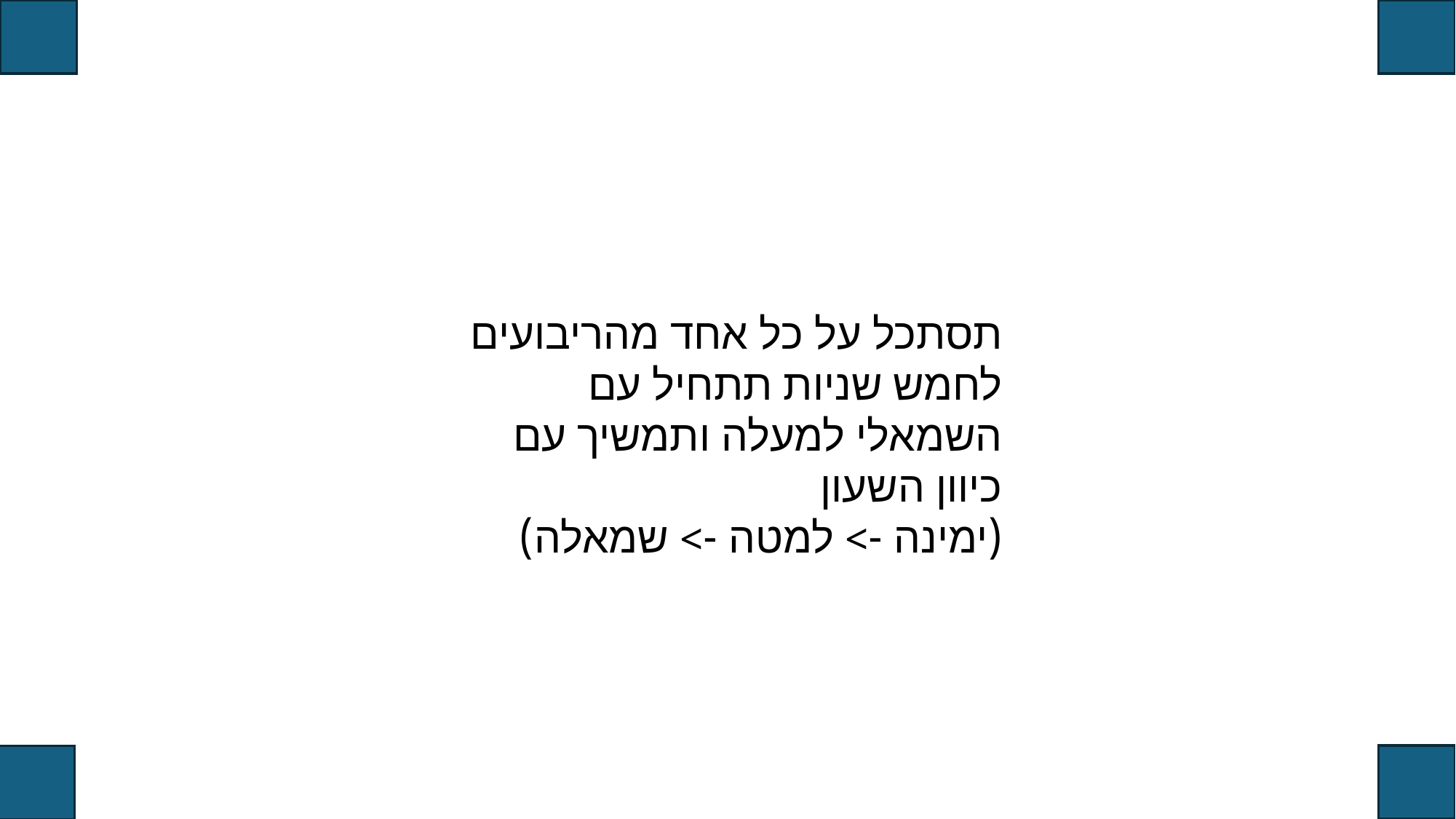

תסתכל על כל אחד מהריבועים לחמש שניות תתחיל עם השמאלי למעלה ותמשיך עם כיוון השעון
(ימינה -> למטה -> שמאלה)